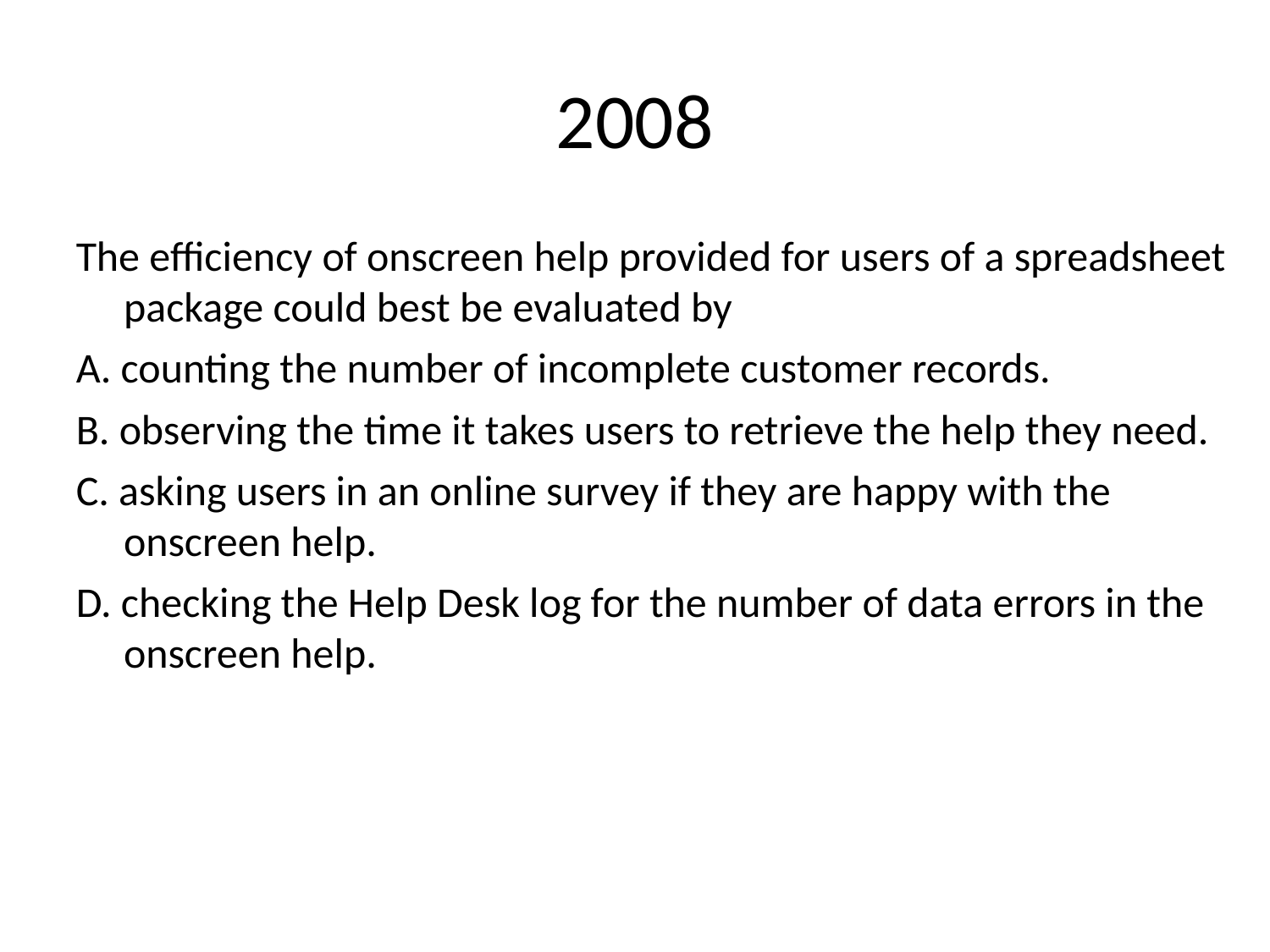

# 2008
The efficiency of onscreen help provided for users of a spreadsheet package could best be evaluated by
A. counting the number of incomplete customer records.
B. observing the time it takes users to retrieve the help they need.
C. asking users in an online survey if they are happy with the onscreen help.
D. checking the Help Desk log for the number of data errors in the onscreen help.